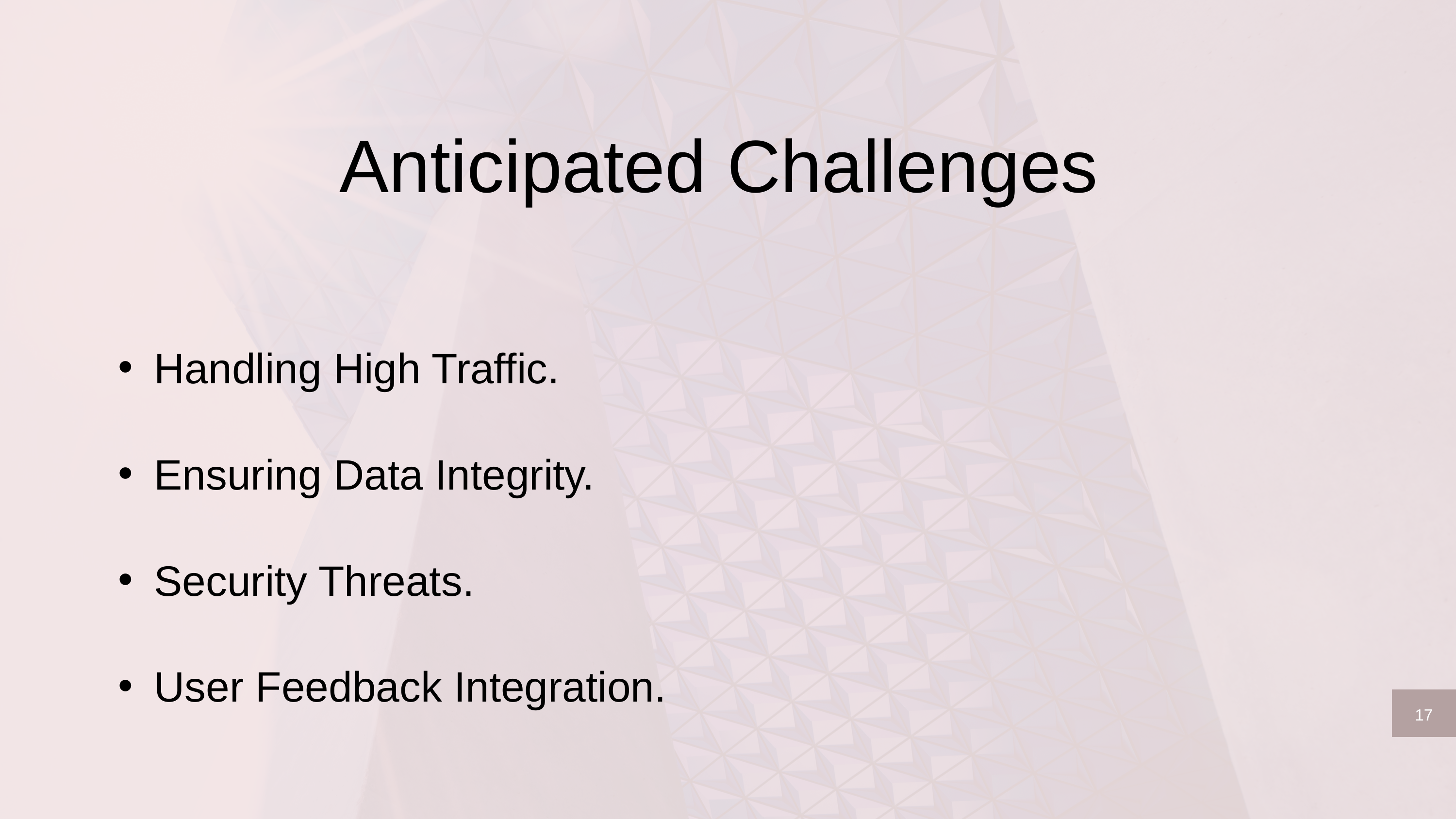

Anticipated Challenges
Handling High Traffic.
Ensuring Data Integrity.
Security Threats.
User Feedback Integration.

17